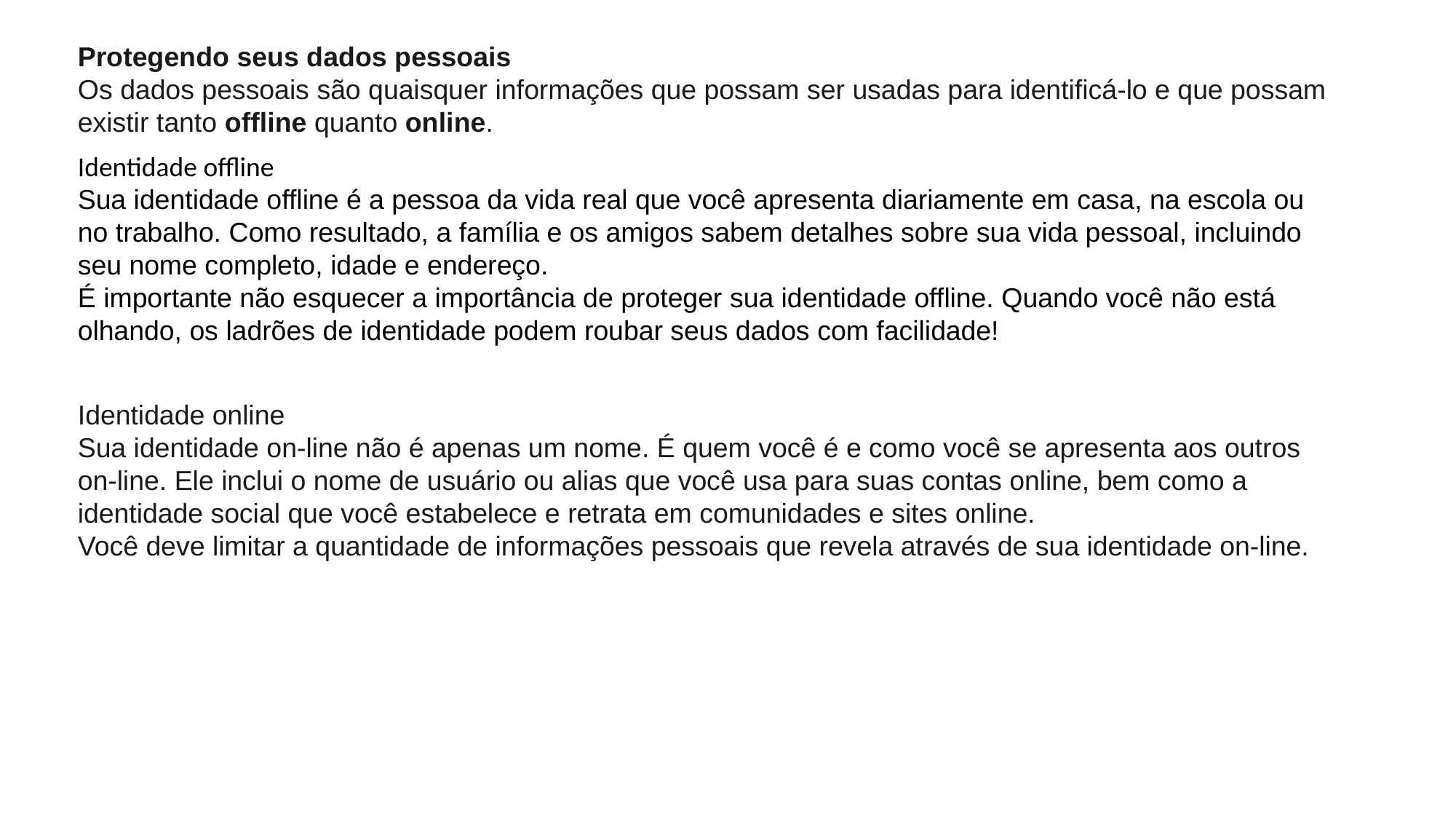

Protegendo seus dados pessoais
Os dados pessoais são quaisquer informações que possam ser usadas para identificá-lo e que possam existir tanto offline quanto online.
Identidade offline
Sua identidade offline é a pessoa da vida real que você apresenta diariamente em casa, na escola ou no trabalho. Como resultado, a família e os amigos sabem detalhes sobre sua vida pessoal, incluindo seu nome completo, idade e endereço.
É importante não esquecer a importância de proteger sua identidade offline. Quando você não está olhando, os ladrões de identidade podem roubar seus dados com facilidade!

Identidade online
Sua identidade on-line não é apenas um nome. É quem você é e como você se apresenta aos outros on-line. Ele inclui o nome de usuário ou alias que você usa para suas contas online, bem como a identidade social que você estabelece e retrata em comunidades e sites online.
Você deve limitar a quantidade de informações pessoais que revela através de sua identidade on-line.